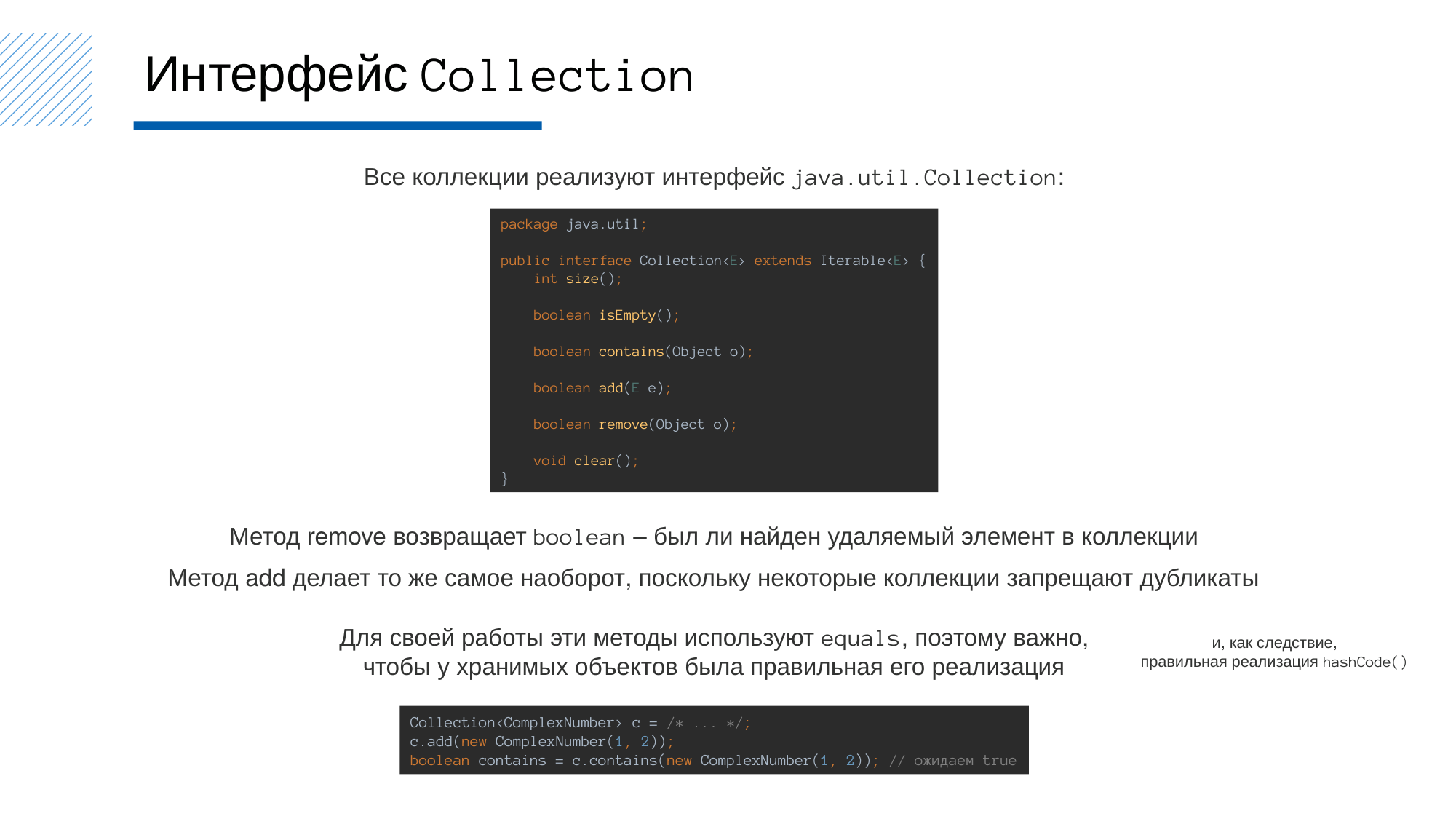

Интерфейс Collection
Все коллекции реализуют интерфейс java.util.Collection:
package java.util;
public interface Collection<E> extends Iterable<E> {
    int size();
    boolean isEmpty();
    boolean contains(Object o);
    boolean add(E e);
    boolean remove(Object o);
    void clear();
}
Метод remove возвращает boolean – был ли найден удаляемый элемент в коллекции
Метод add делает то же самое наоборот, поскольку некоторые коллекции запрещают дубликаты
Для своей работы эти методы используют equals, поэтому важно,
чтобы у хранимых объектов была правильная его реализация
и, как следствие,
правильная реализация hashCode()
Collection<ComplexNumber> c = /* ... */;
c.add(new ComplexNumber(1, 2));
boolean contains = c.contains(new ComplexNumber(1, 2)); // ожидаем true